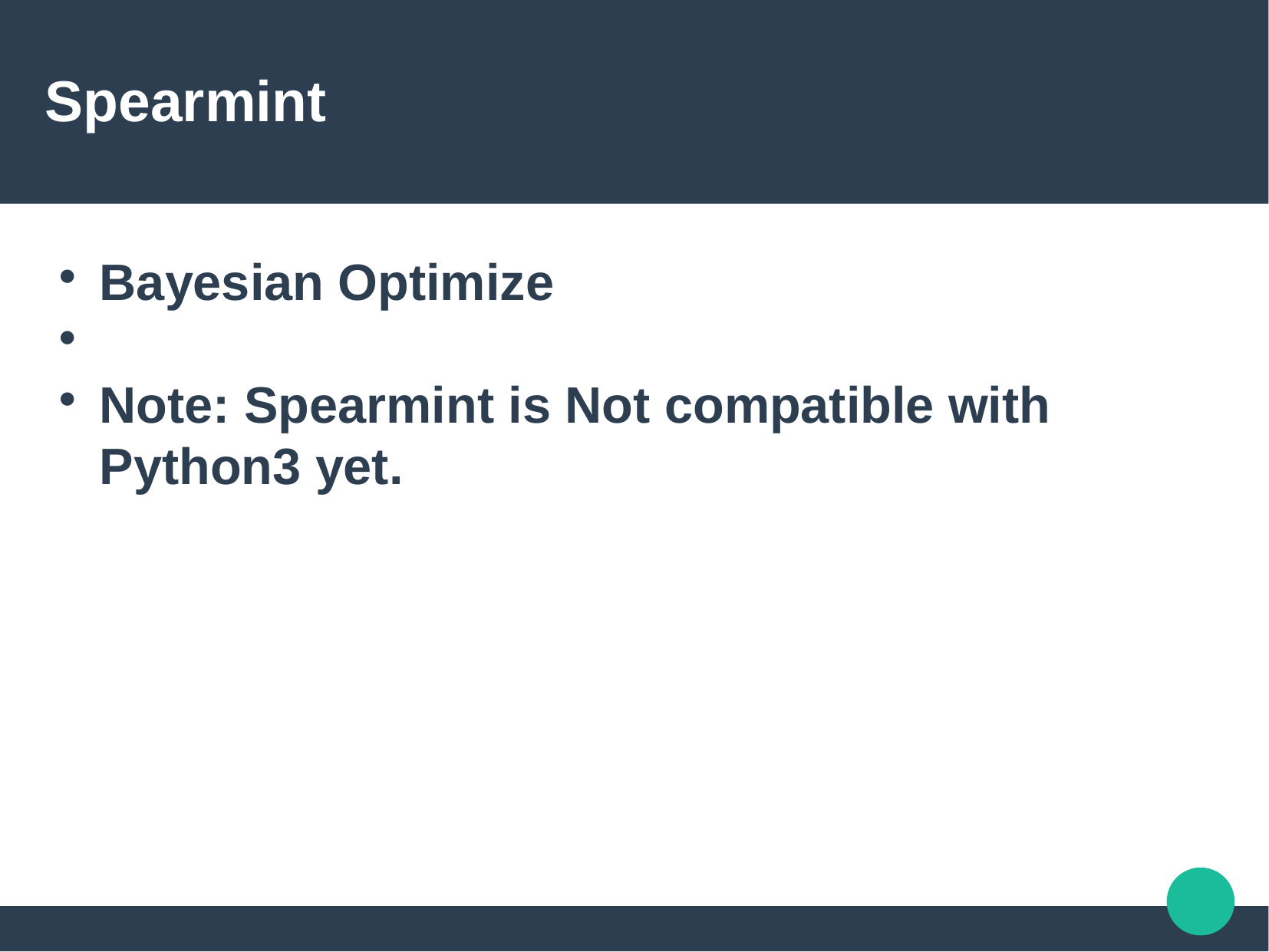

Spearmint
Bayesian Optimize

Note: Spearmint is Not compatible with Python3 yet.